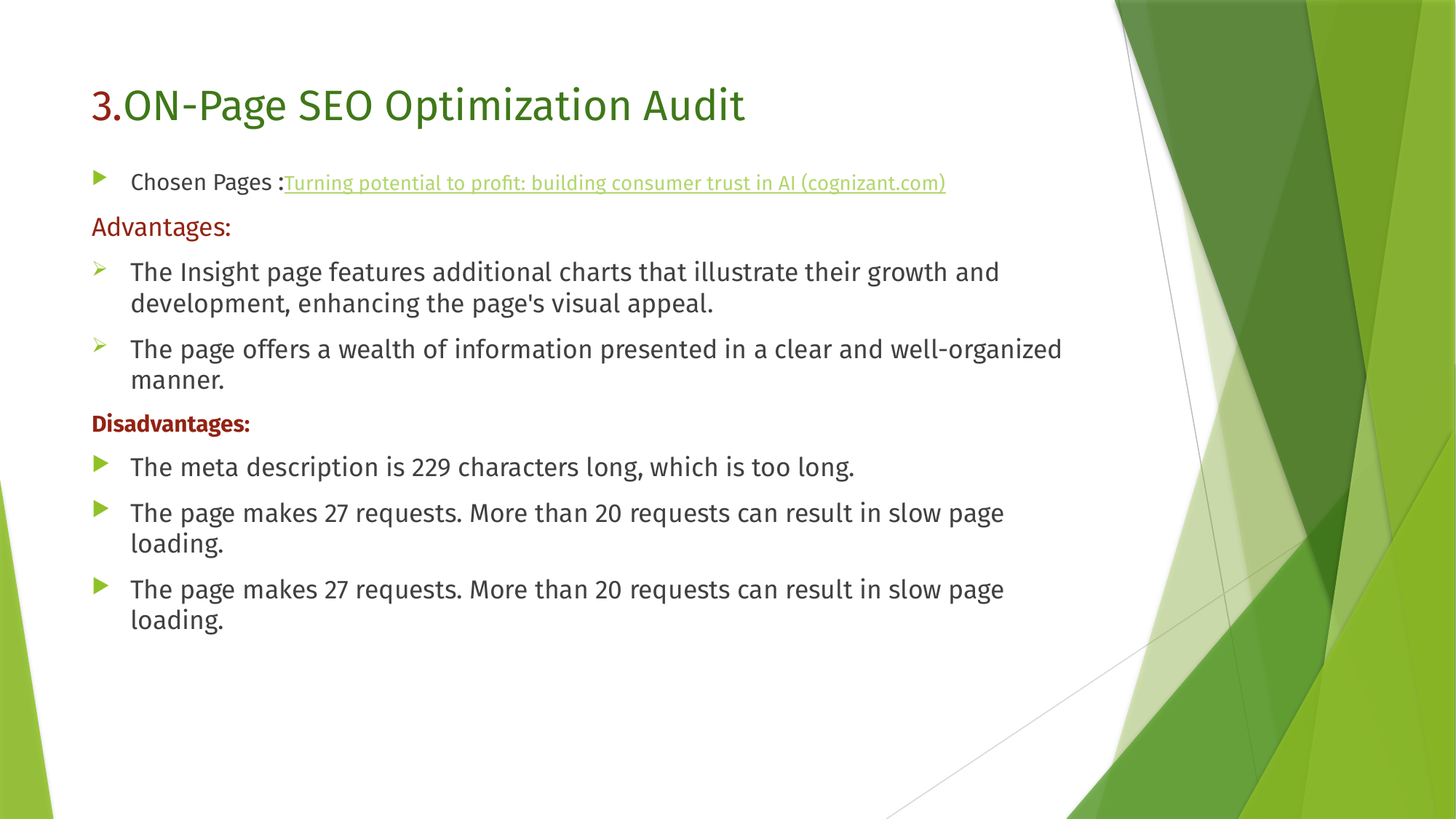

# 3.ON-Page SEO Optimization Audit
Chosen Pages :Turning potential to profit: building consumer trust in AI (cognizant.com)
Advantages:
The Insight page features additional charts that illustrate their growth and development, enhancing the page's visual appeal.
The page offers a wealth of information presented in a clear and well-organized manner.
Disadvantages:
The meta description is 229 characters long, which is too long.
The page makes 27 requests. More than 20 requests can result in slow page loading.
The page makes 27 requests. More than 20 requests can result in slow page loading.